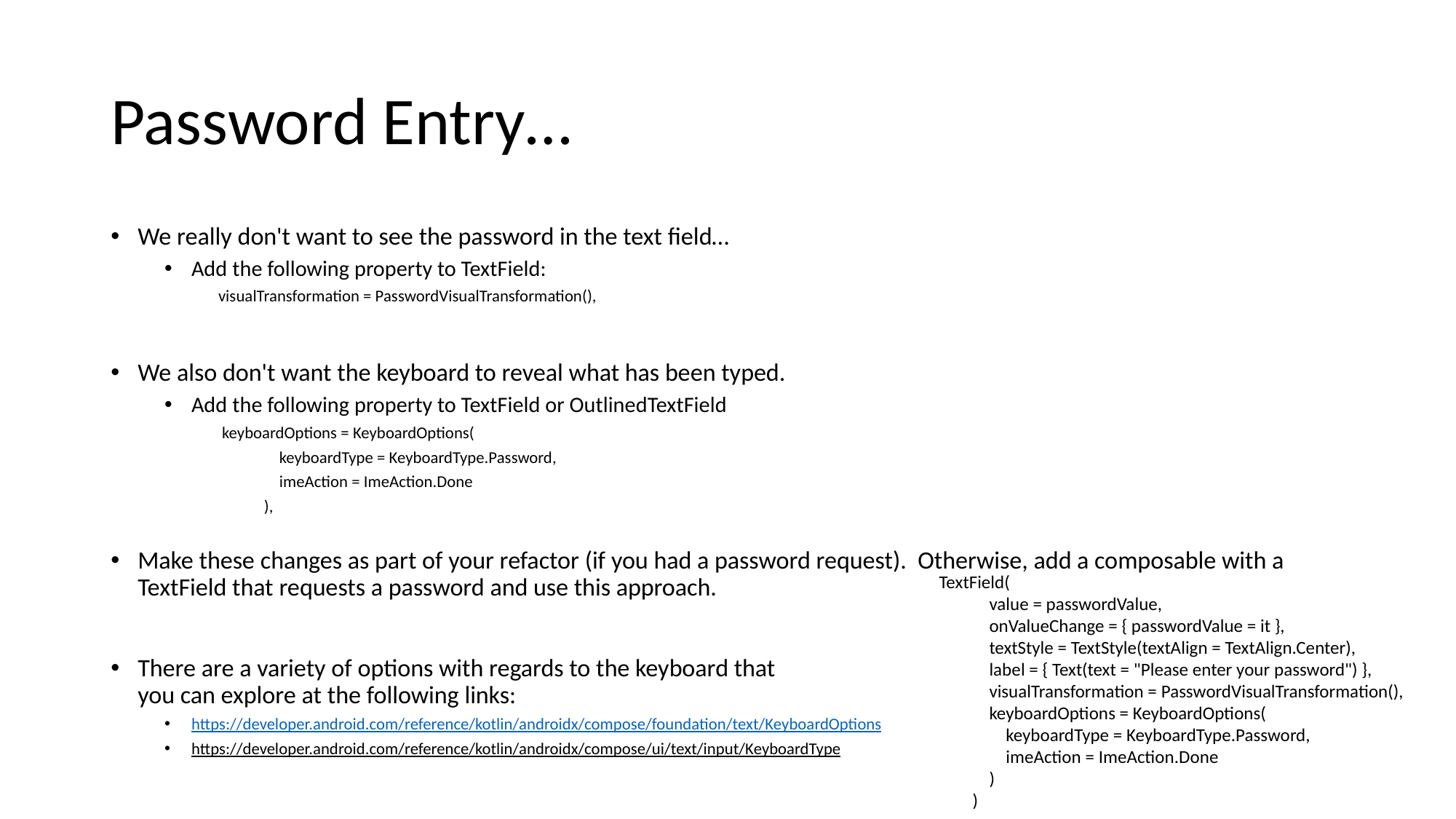

# Password Entry…
We really don't want to see the password in the text field…
Add the following property to TextField:
visualTransformation = PasswordVisualTransformation(),

We also don't want the keyboard to reveal what has been typed.
Add the following property to TextField or OutlinedTextField
 keyboardOptions = KeyboardOptions(
                keyboardType = KeyboardType.Password,
                imeAction = ImeAction.Done
            ),
Make these changes as part of your refactor (if you had a password request).  Otherwise, add a composable with a TextField that requests a password and use this approach.

There are a variety of options with regards to the keyboard that
you can explore at the following links:
https://developer.android.com/reference/kotlin/androidx/compose/foundation/text/KeyboardOptions
https://developer.android.com/reference/kotlin/androidx/compose/ui/text/input/KeyboardType

TextField(
            value = passwordValue,
            onValueChange = { passwordValue = it },
            textStyle = TextStyle(textAlign = TextAlign.Center),
            label = { Text(text = "Please enter your password") },
            visualTransformation = PasswordVisualTransformation(),
            keyboardOptions = KeyboardOptions(
                keyboardType = KeyboardType.Password,
                imeAction = ImeAction.Done
            )
        )